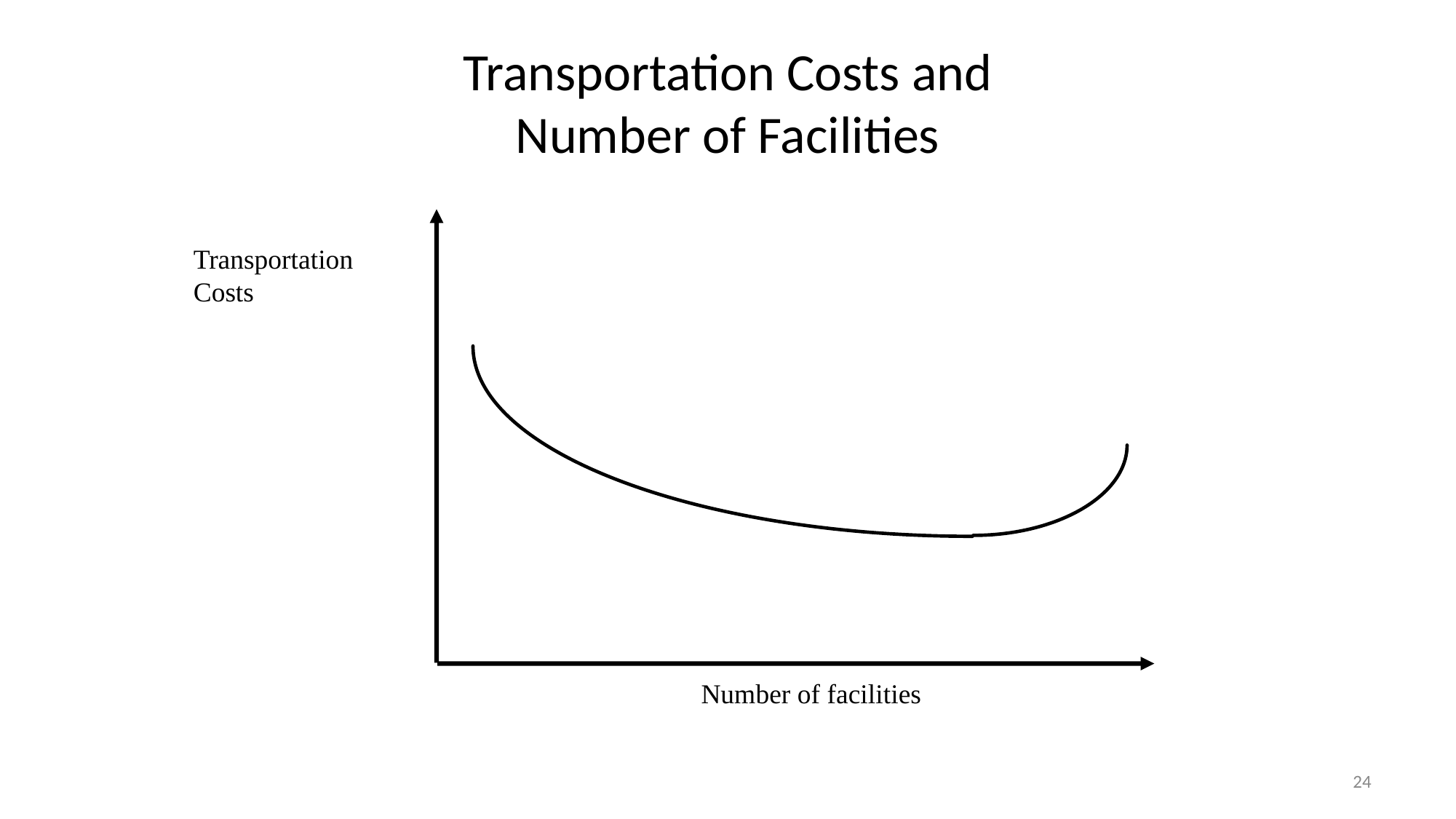

# Transportation Costs and Number of Facilities

Transportation
Costs

Number of facilities
24